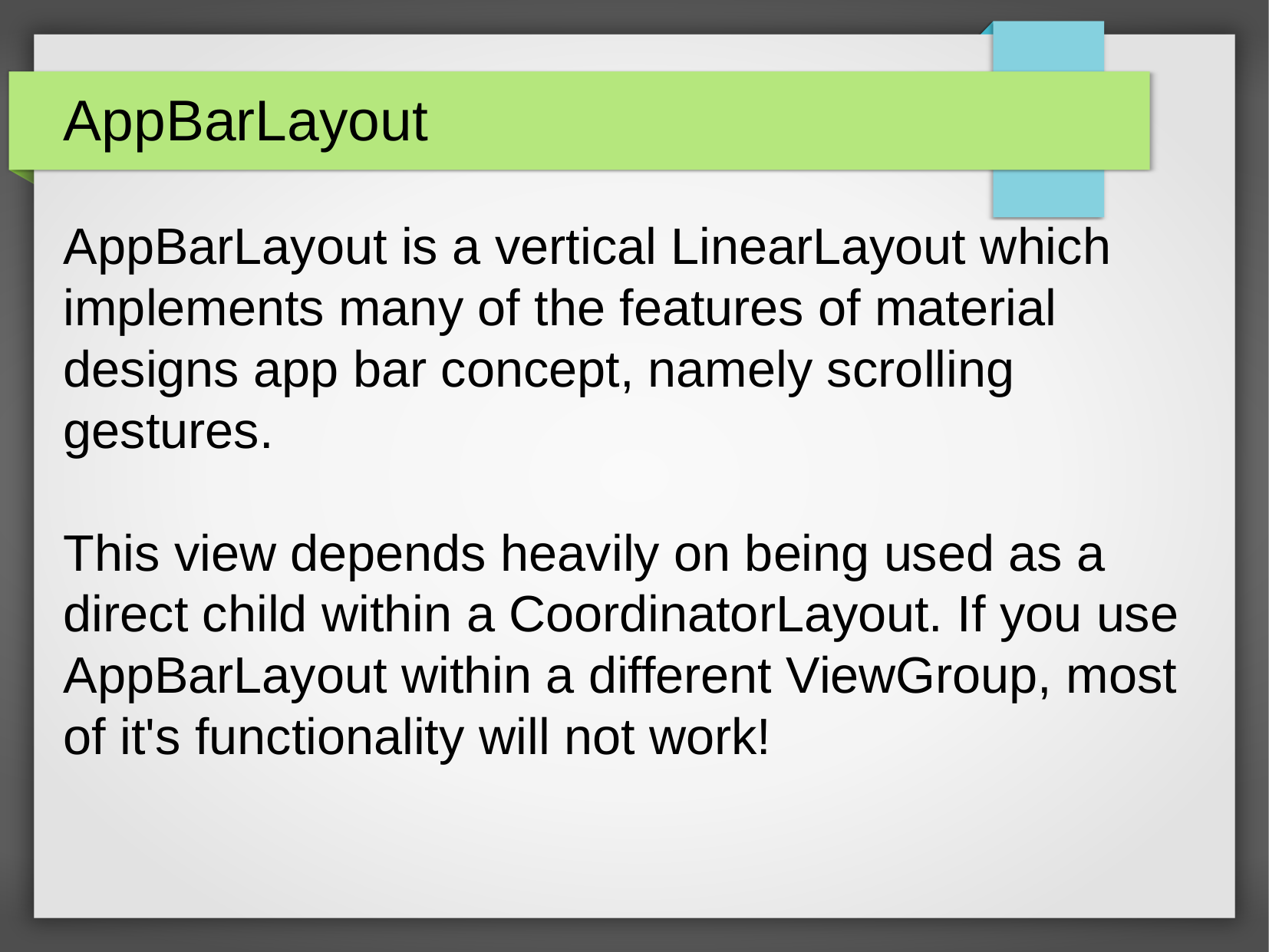

AppBarLayout

AppBarLayout is a vertical LinearLayout which implements many of the features of material designs app bar concept, namely scrolling gestures.

This view depends heavily on being used as a direct child within a CoordinatorLayout. If you use AppBarLayout within a different ViewGroup, most of it's functionality will not work!